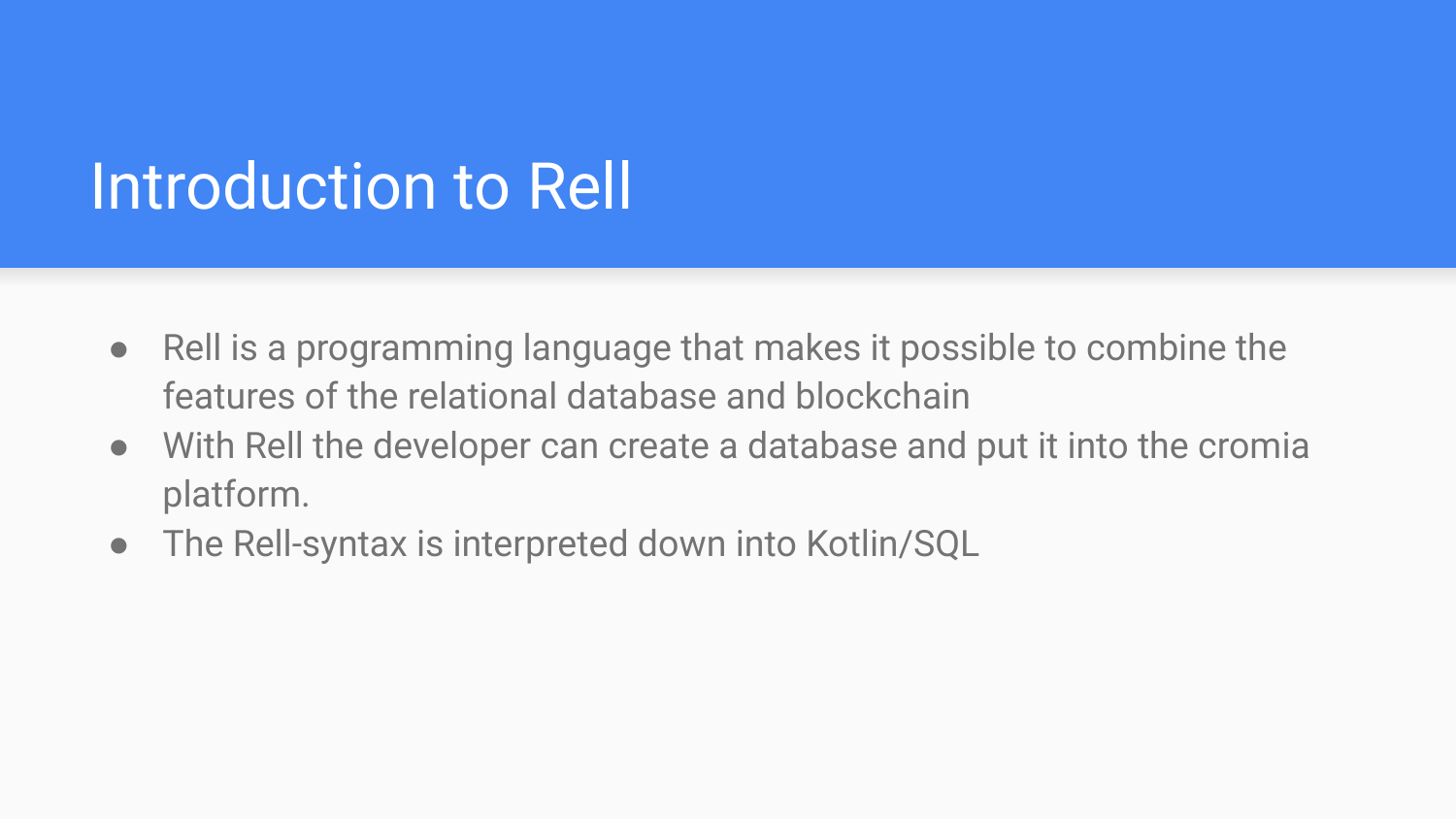

# Introduction to Rell
Rell is a programming language that makes it possible to combine the features of the relational database and blockchain
With Rell the developer can create a database and put it into the cromia platform.
The Rell-syntax is interpreted down into Kotlin/SQL